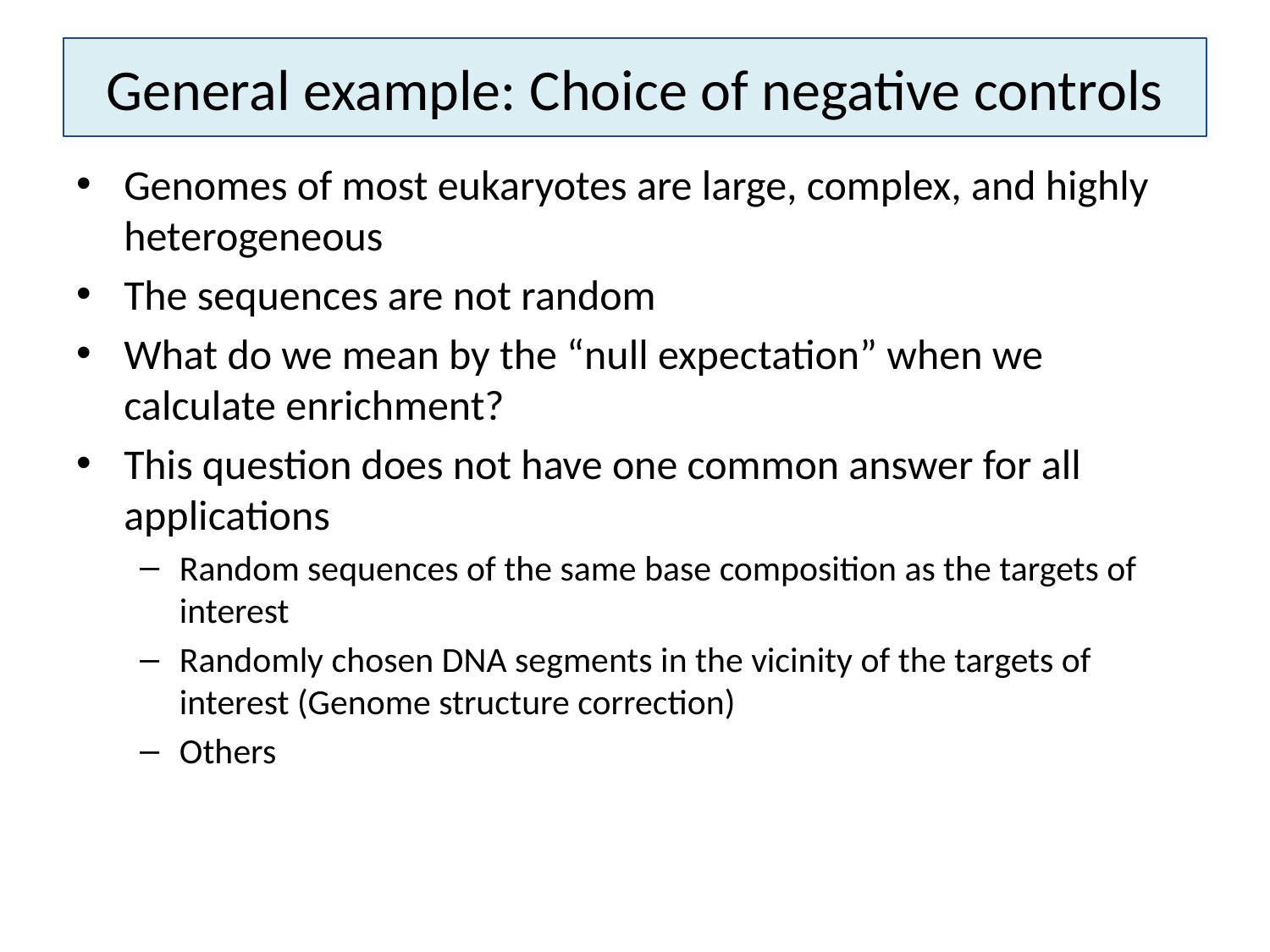

# General example: Choice of negative controls
Genomes of most eukaryotes are large, complex, and highly heterogeneous
The sequences are not random
What do we mean by the “null expectation” when we calculate enrichment?
This question does not have one common answer for all applications
Random sequences of the same base composition as the targets of interest
Randomly chosen DNA segments in the vicinity of the targets of interest (Genome structure correction)
Others